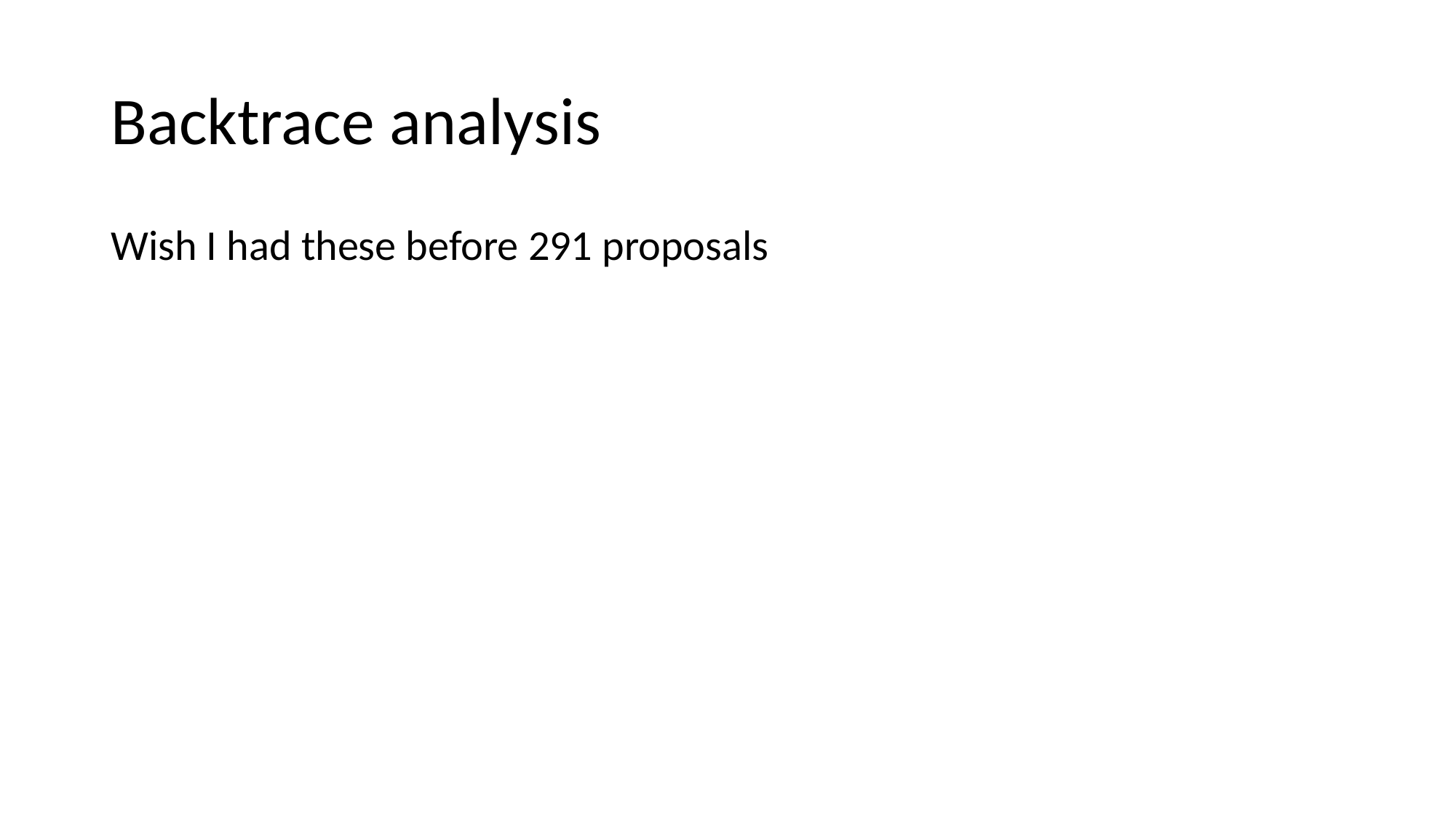

# Backtrace analysis
Wish I had these before 291 proposals